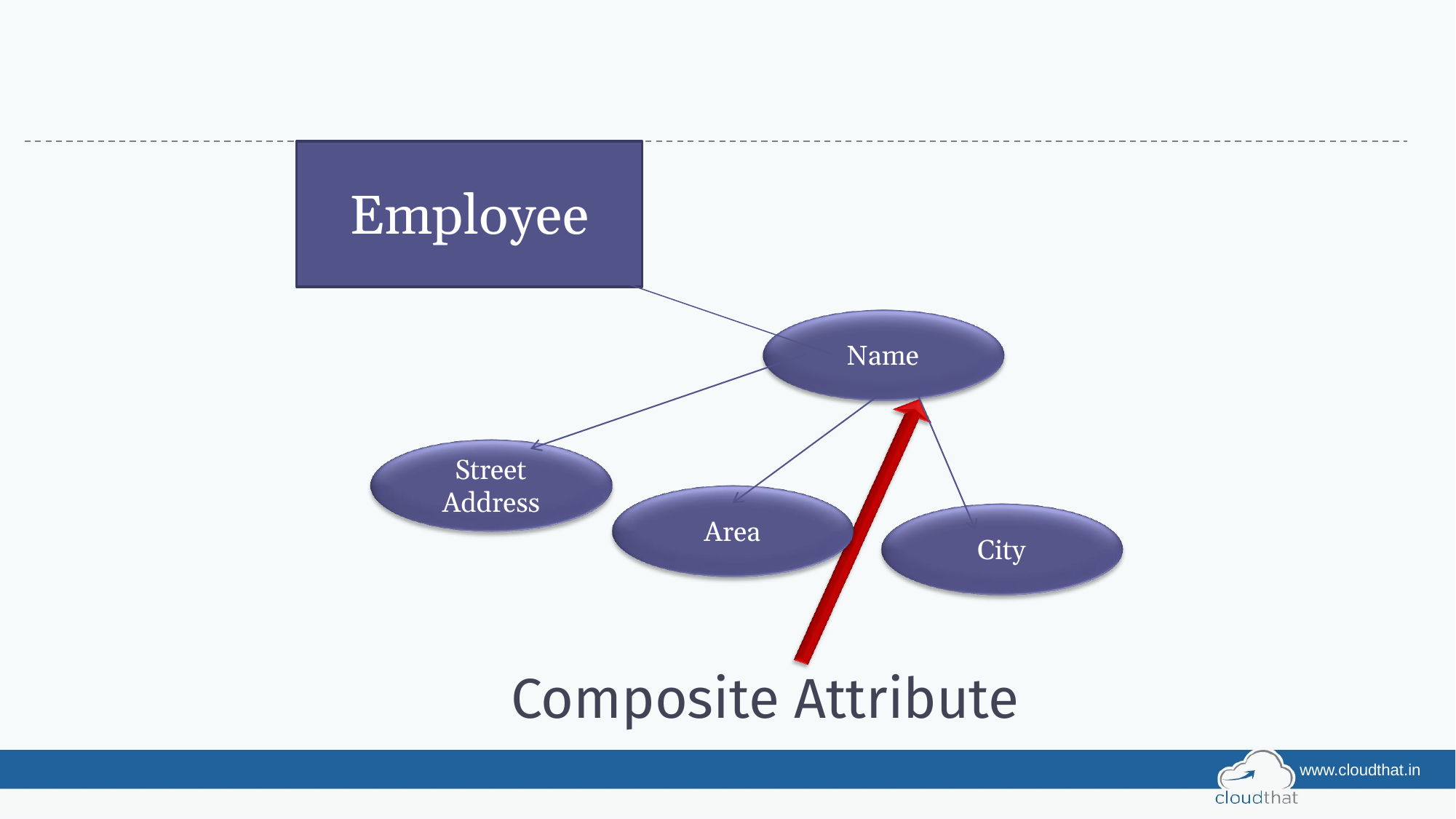

Employee

Name

Street
Address

Area
City
Composite Attribute